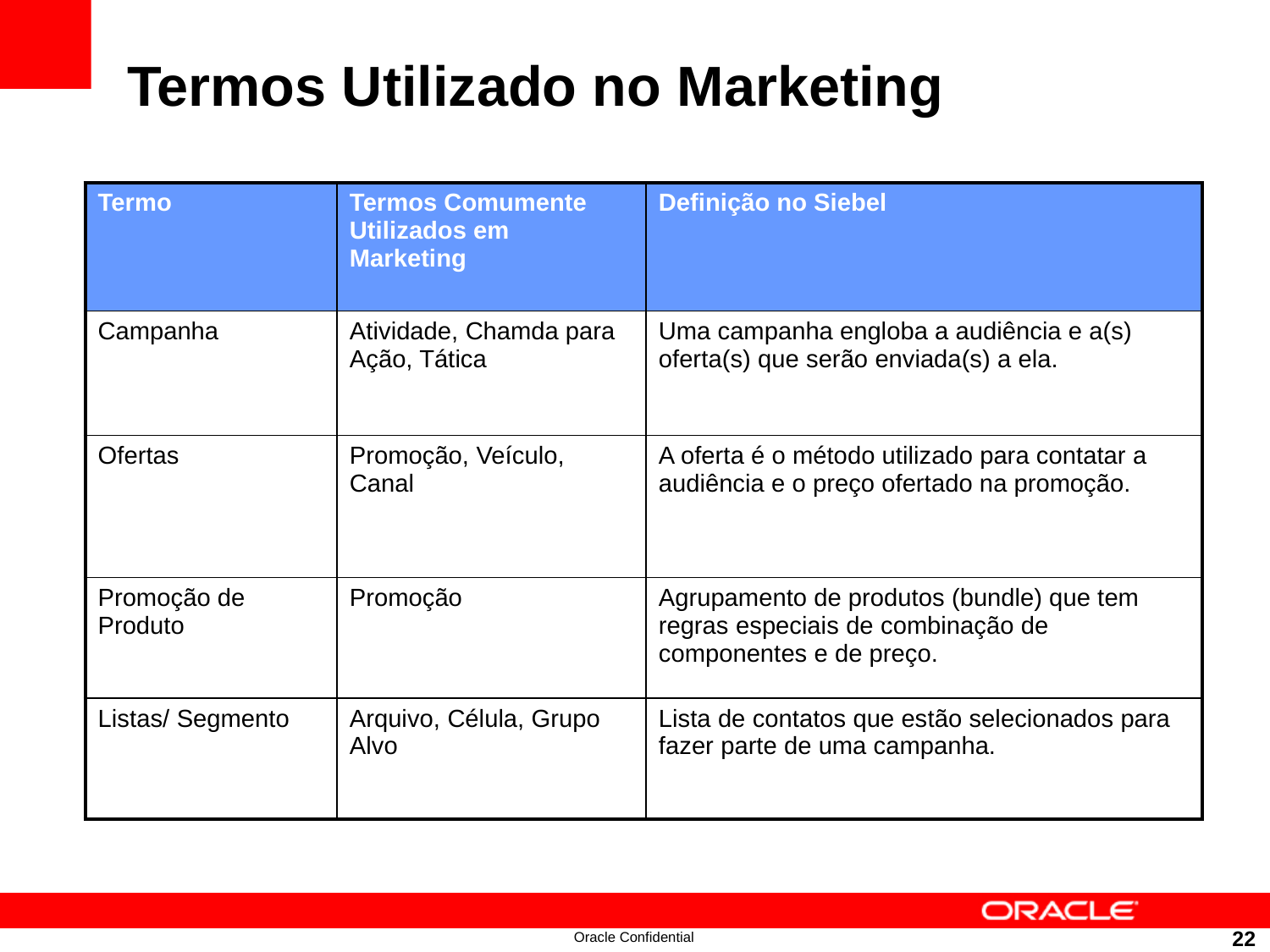

# Termos Utilizado no Marketing
| Termo | Termos Comumente Utilizados em Marketing | Definição no Siebel |
| --- | --- | --- |
| Campanha | Atividade, Chamda para Ação, Tática | Uma campanha engloba a audiência e a(s) oferta(s) que serão enviada(s) a ela. |
| Ofertas | Promoção, Veículo, Canal | A oferta é o método utilizado para contatar a audiência e o preço ofertado na promoção. |
| Promoção de Produto | Promoção | Agrupamento de produtos (bundle) que tem regras especiais de combinação de componentes e de preço. |
| Listas/ Segmento | Arquivo, Célula, Grupo Alvo | Lista de contatos que estão selecionados para fazer parte de uma campanha. |
22